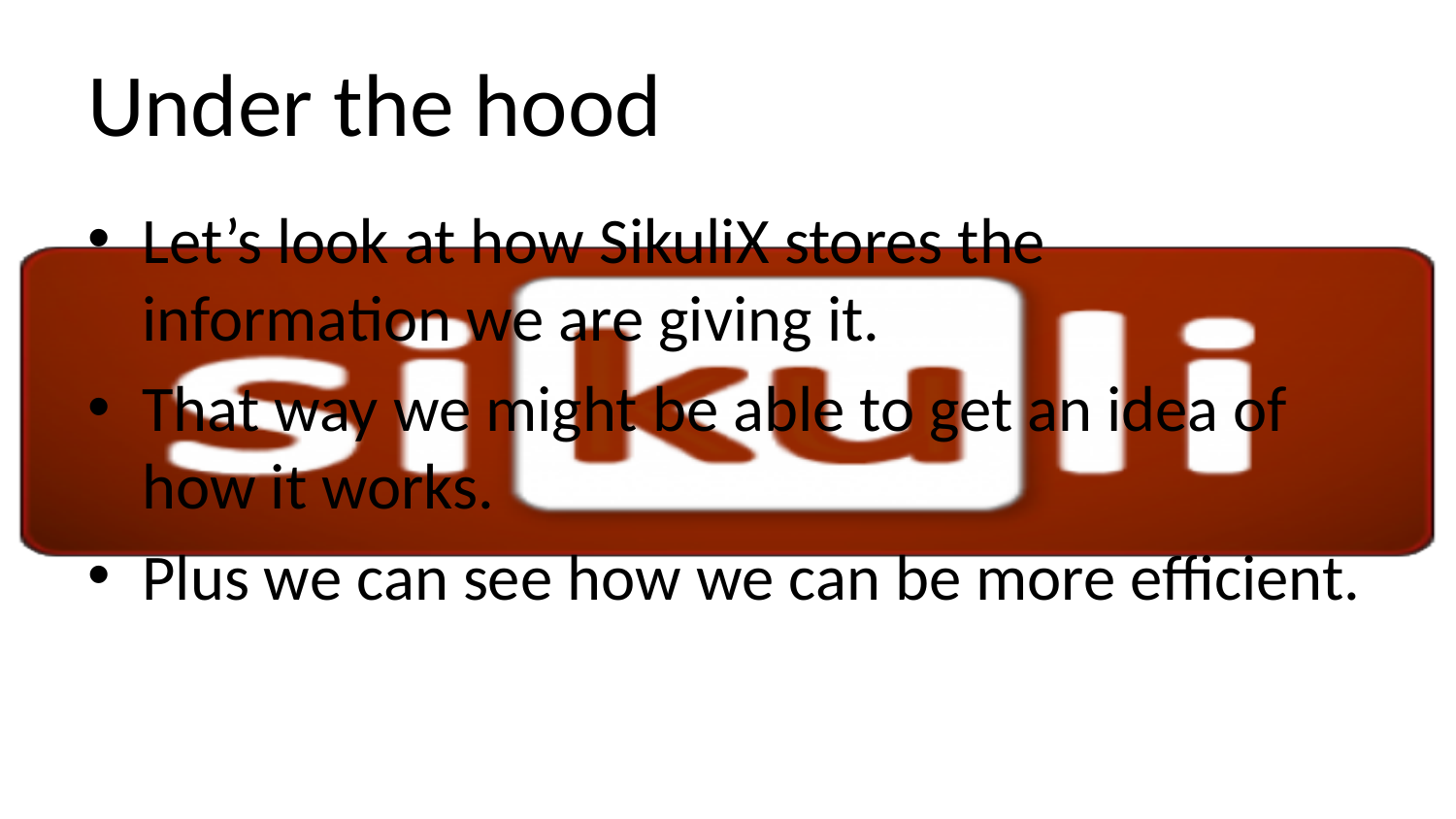

# Under the hood
Let’s look at how SikuliX stores the information we are giving it.
That way we might be able to get an idea of how it works.
Plus we can see how we can be more efficient.